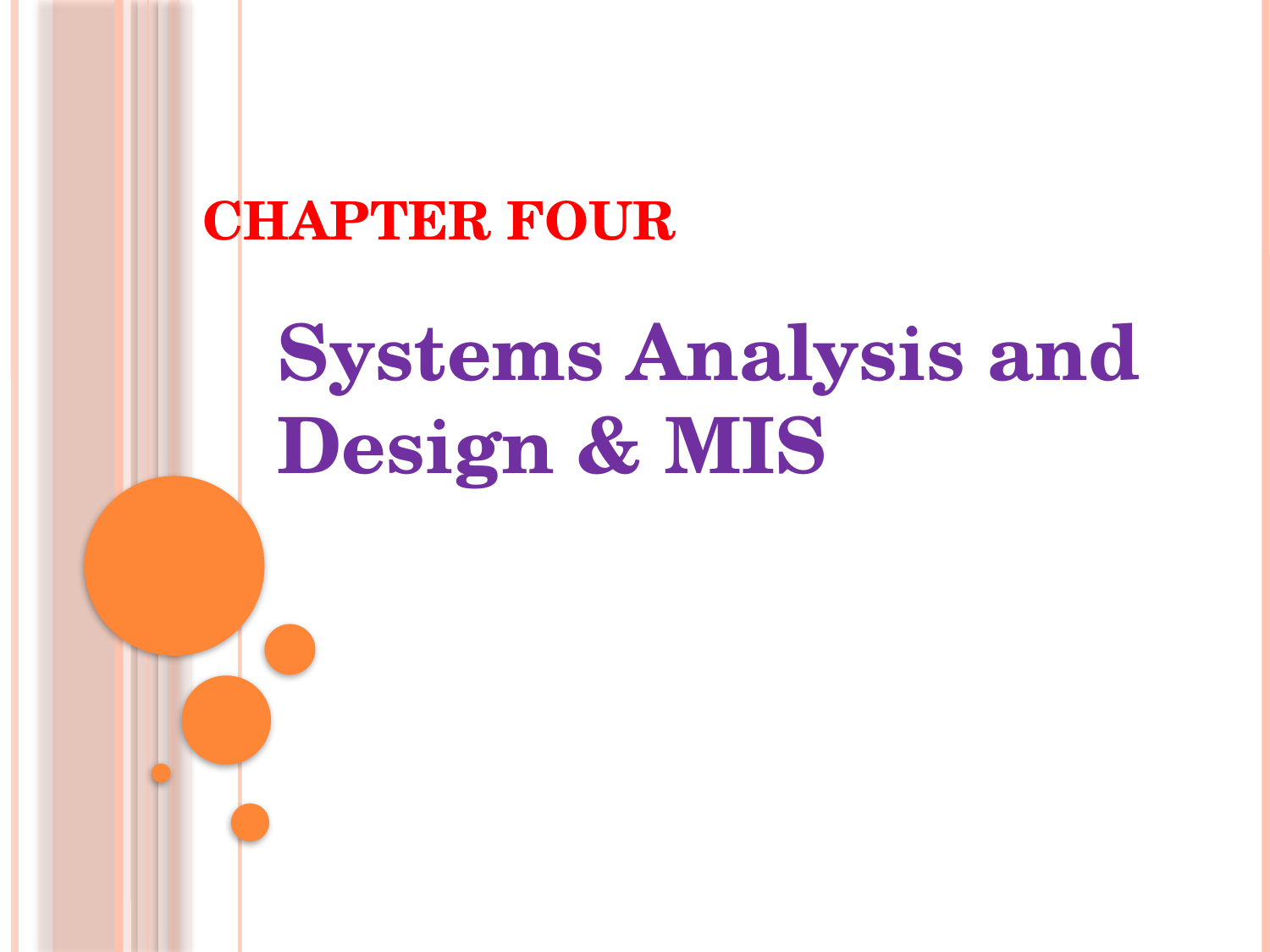

# Chapter Four
Systems Analysis and Design & MIS